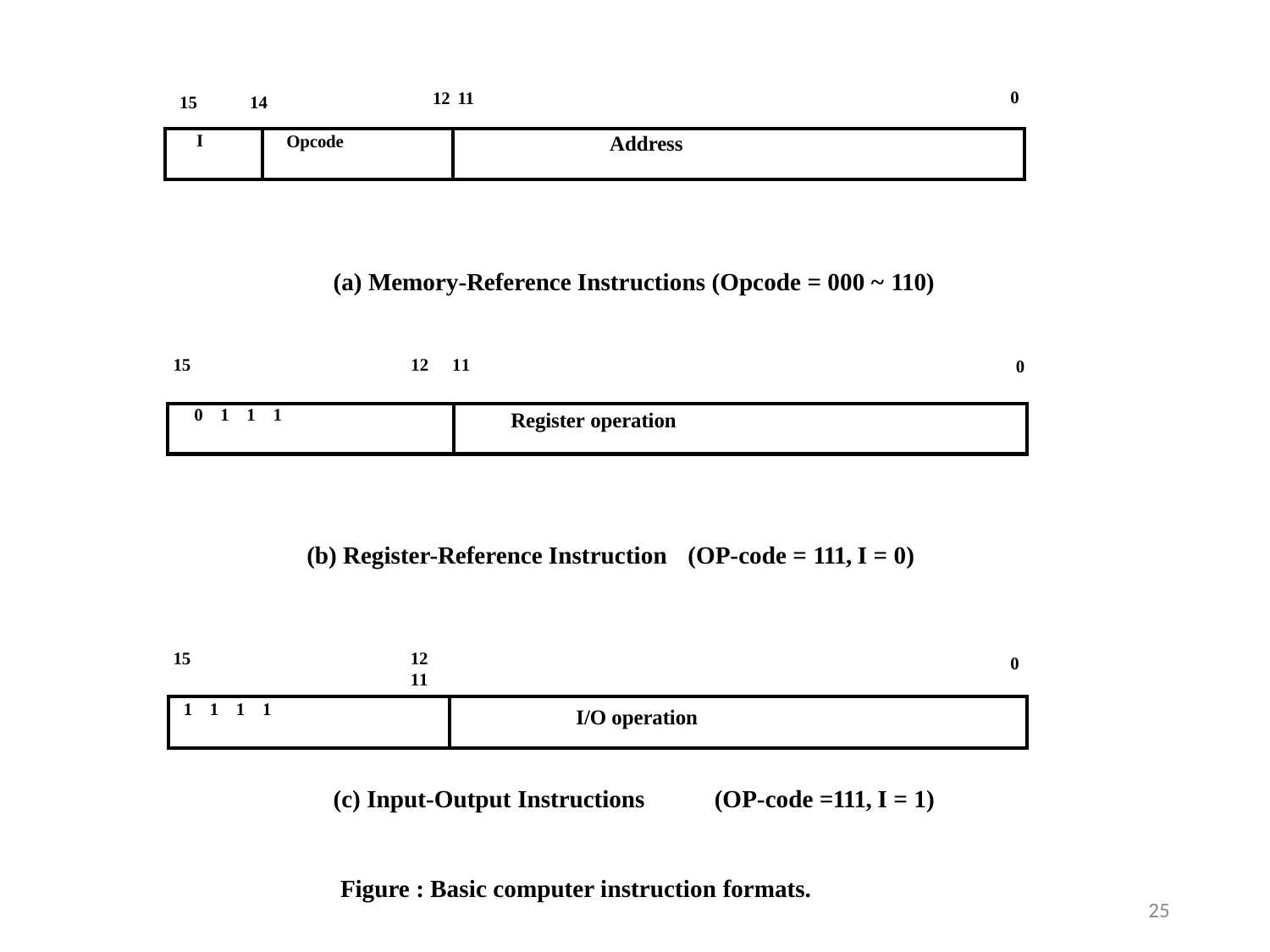

0
12 11
15
14
| I | Opcode | Address |
| --- | --- | --- |
(a) Memory-Reference Instructions (Opcode = 000 ~ 110)
15
12	11
0
| 0 | 1 | 1 | 1 | Register operation |
| --- | --- | --- | --- | --- |
(b) Register-Reference Instruction
(OP-code = 111, I = 0)
15
12	11
0
| 1 | 1 | 1 | 1 | I/O operation |
| --- | --- | --- | --- | --- |
(c) Input-Output Instructions
(OP-code =111, I = 1)
Figure : Basic computer instruction formats.
25